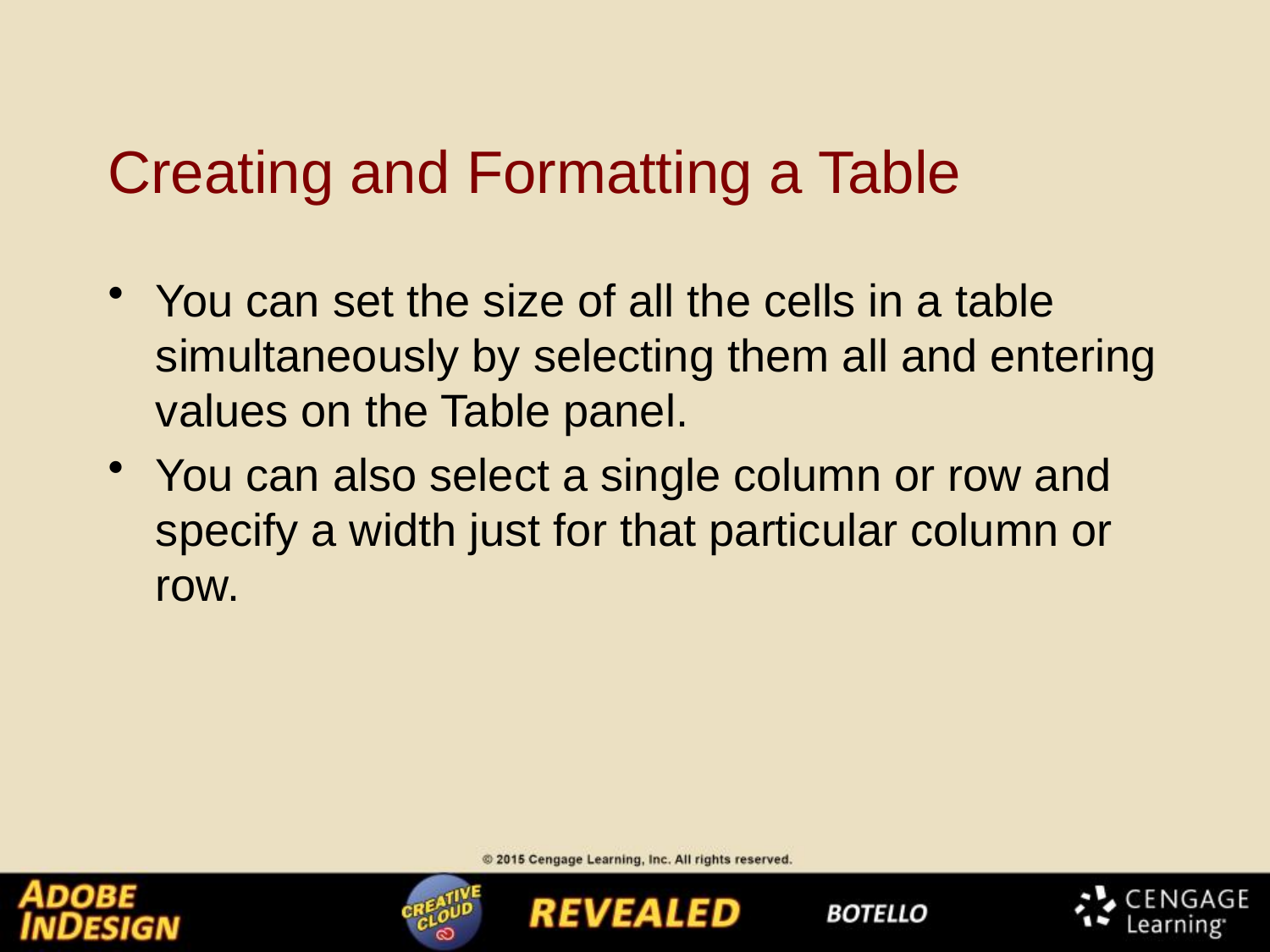

# Creating and Formatting a Table
You can set the size of all the cells in a table simultaneously by selecting them all and entering values on the Table panel.
You can also select a single column or row and specify a width just for that particular column or row.